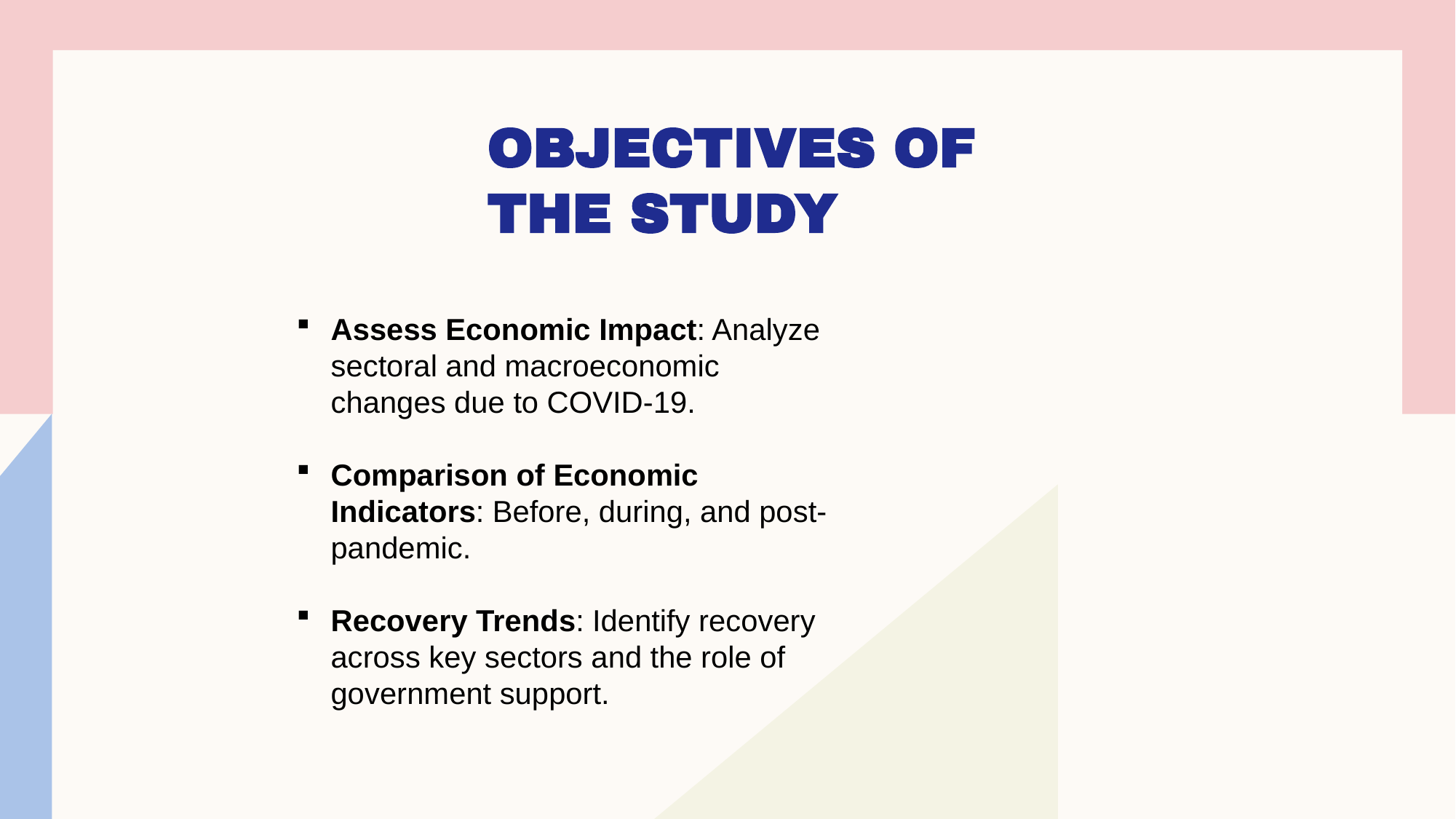

# Objectives of the study
Assess Economic Impact: Analyze sectoral and macroeconomic changes due to COVID-19.

Comparison of Economic Indicators: Before, during, and post-pandemic.

Recovery Trends: Identify recovery across key sectors and the role of government support.